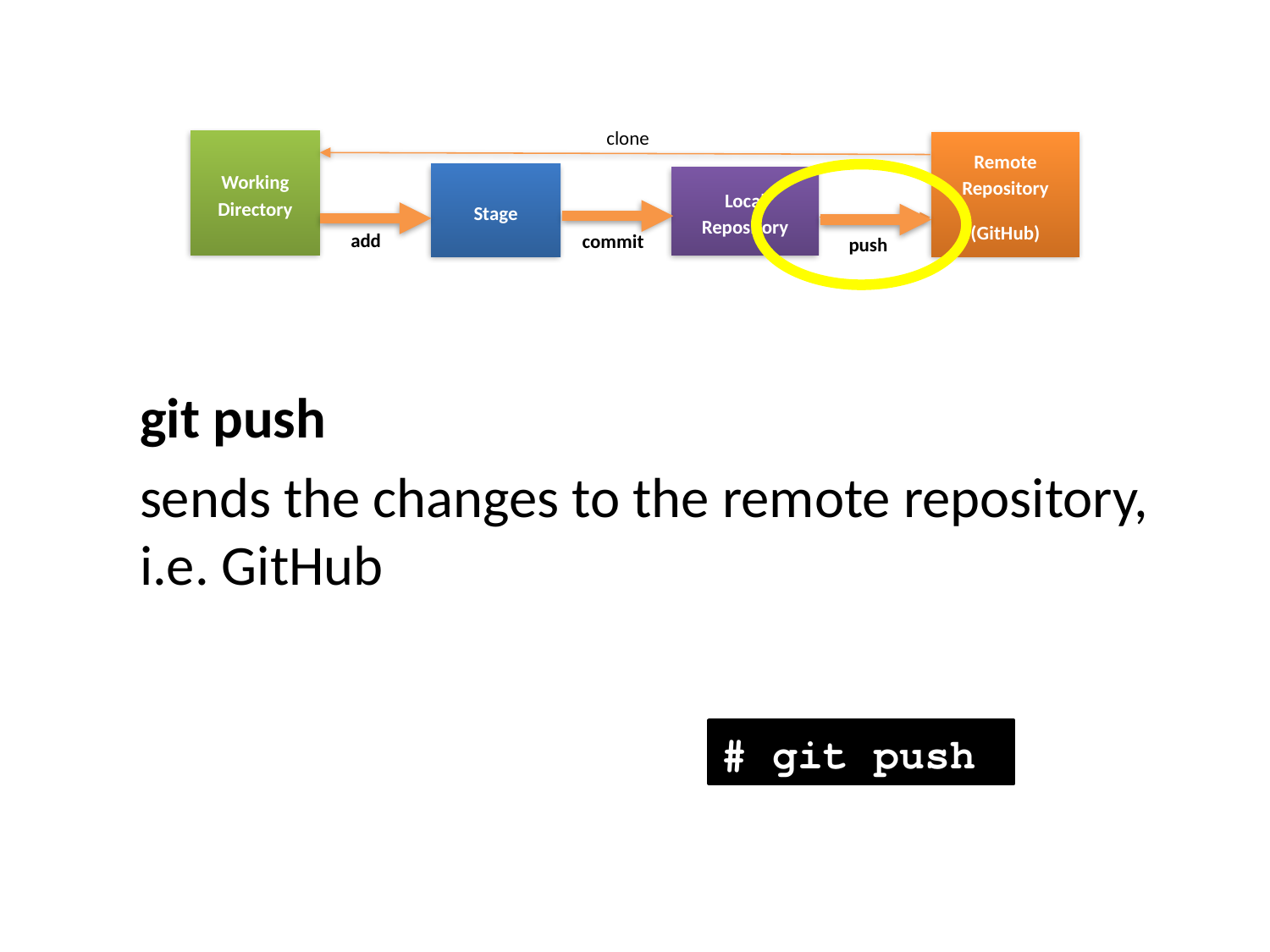

clone
Working
Directory
Remote Repository
(GitHub)
Stage
Local Repository

add
commit
push
git push
sends the changes to the remote repository, i.e. GitHub

# git push